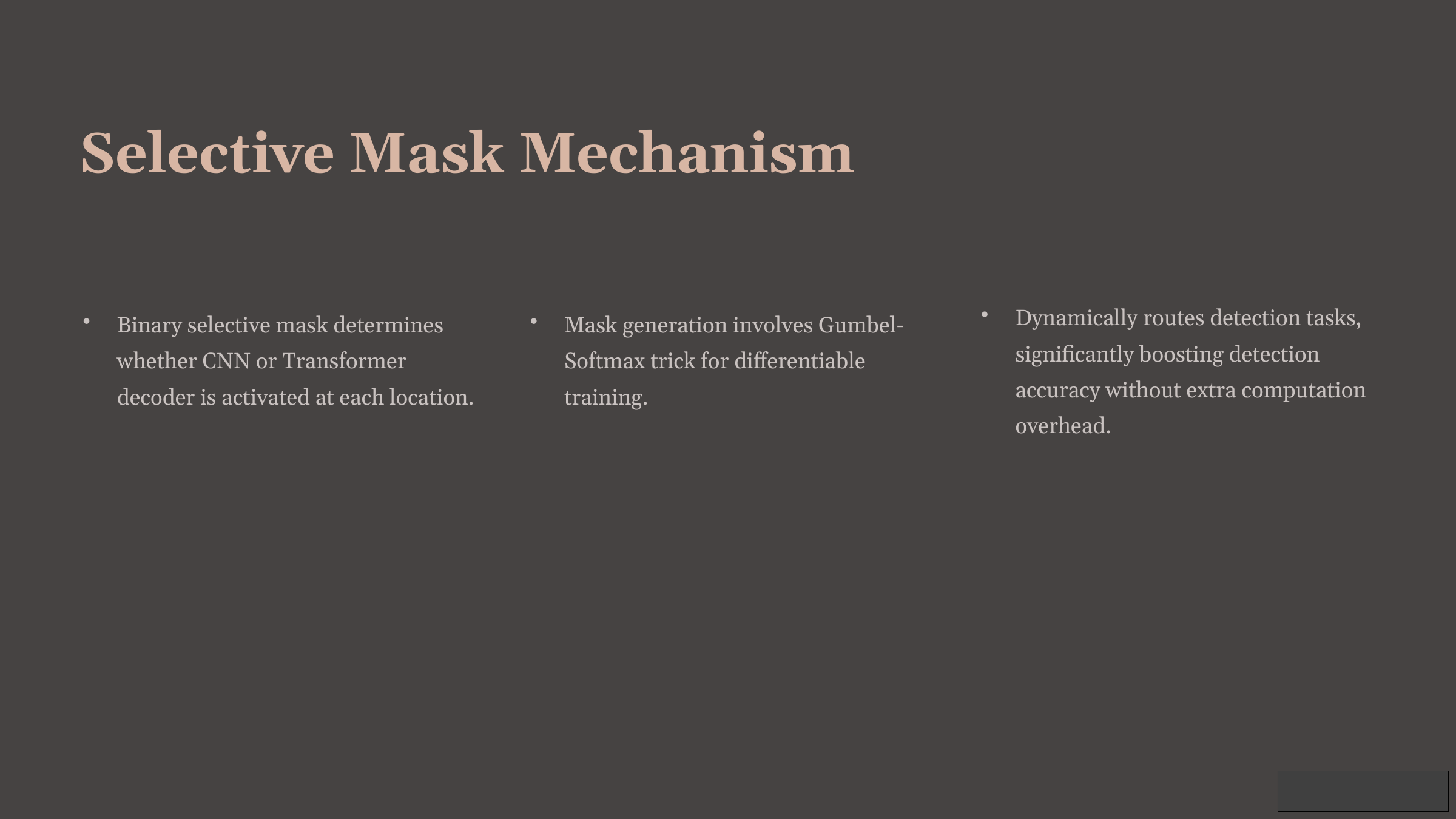

Selective Mask Mechanism
Dynamically routes detection tasks, significantly boosting detection accuracy without extra computation overhead.
Binary selective mask determines whether CNN or Transformer decoder is activated at each location.
Mask generation involves Gumbel-Softmax trick for differentiable training.